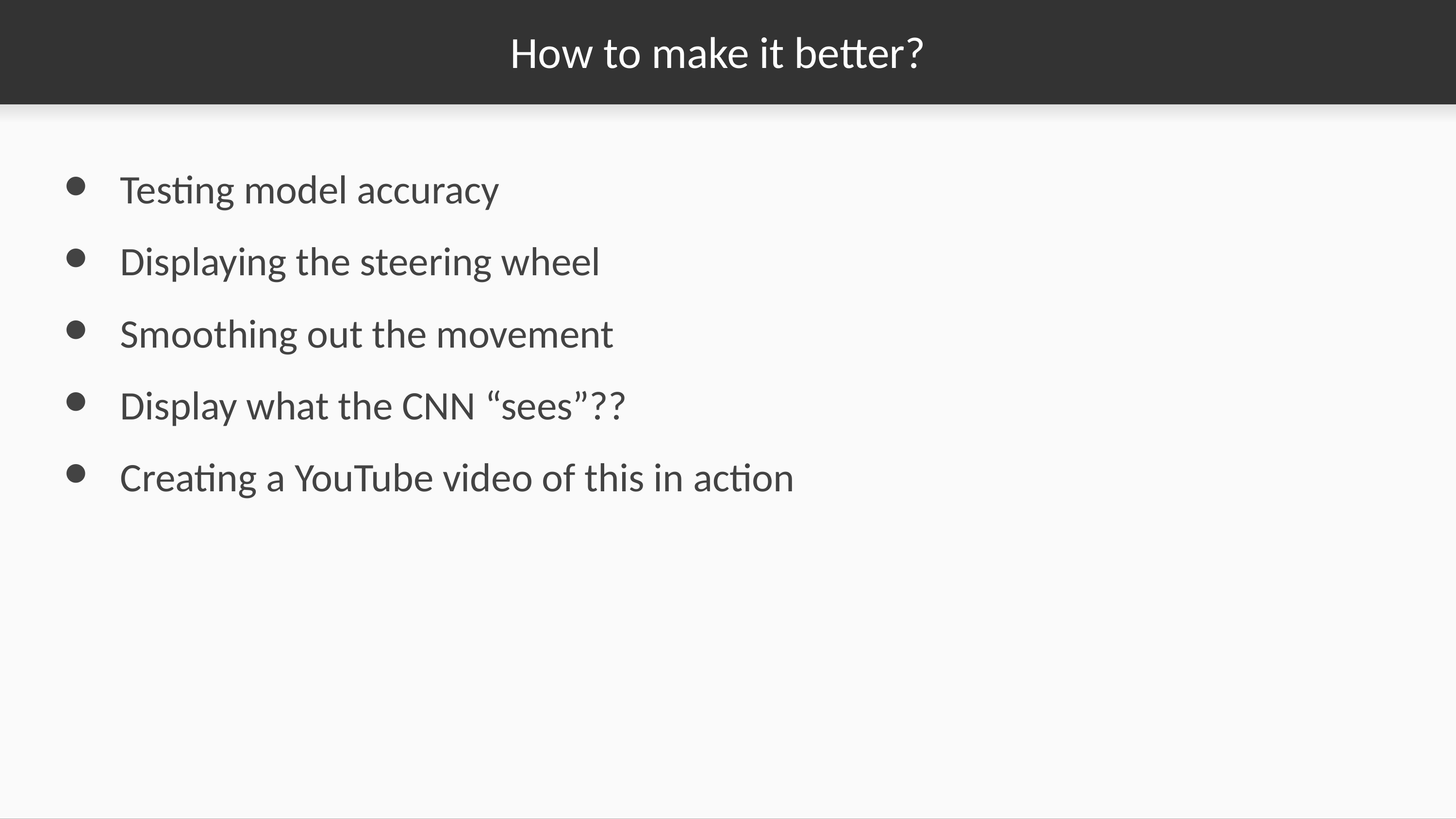

# How to make it better?
Testing model accuracy
Displaying the steering wheel
Smoothing out the movement
Display what the CNN “sees”??
Creating a YouTube video of this in action